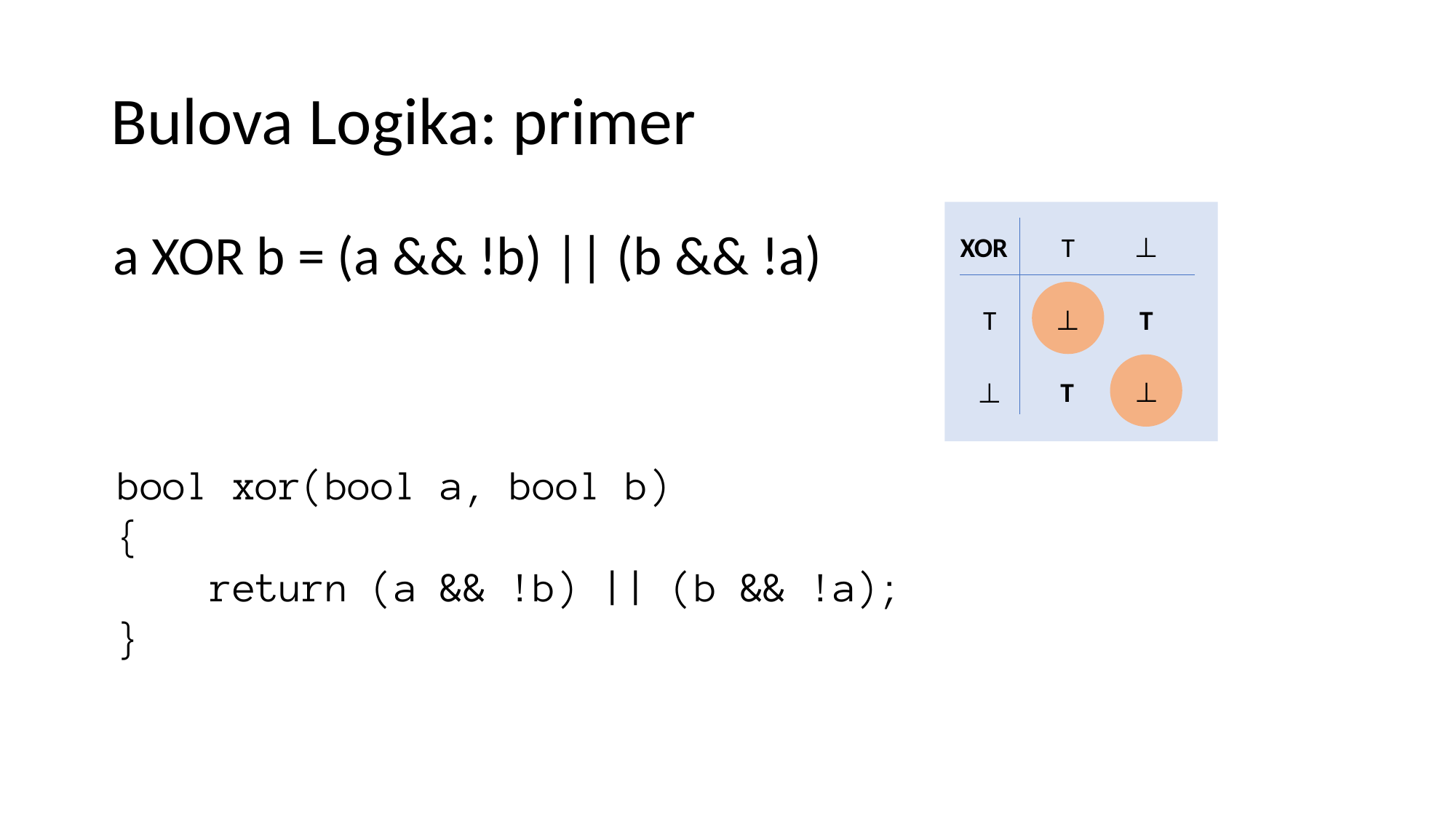

# Bulova Logika: primer

a XOR b = (a && !b) || (b && !a)
XOR
T
⊥

⊥
T
T

T
⊥
⊥
bool xor(bool a, bool b)
{
    return (a && !b) || (b && !a);
}